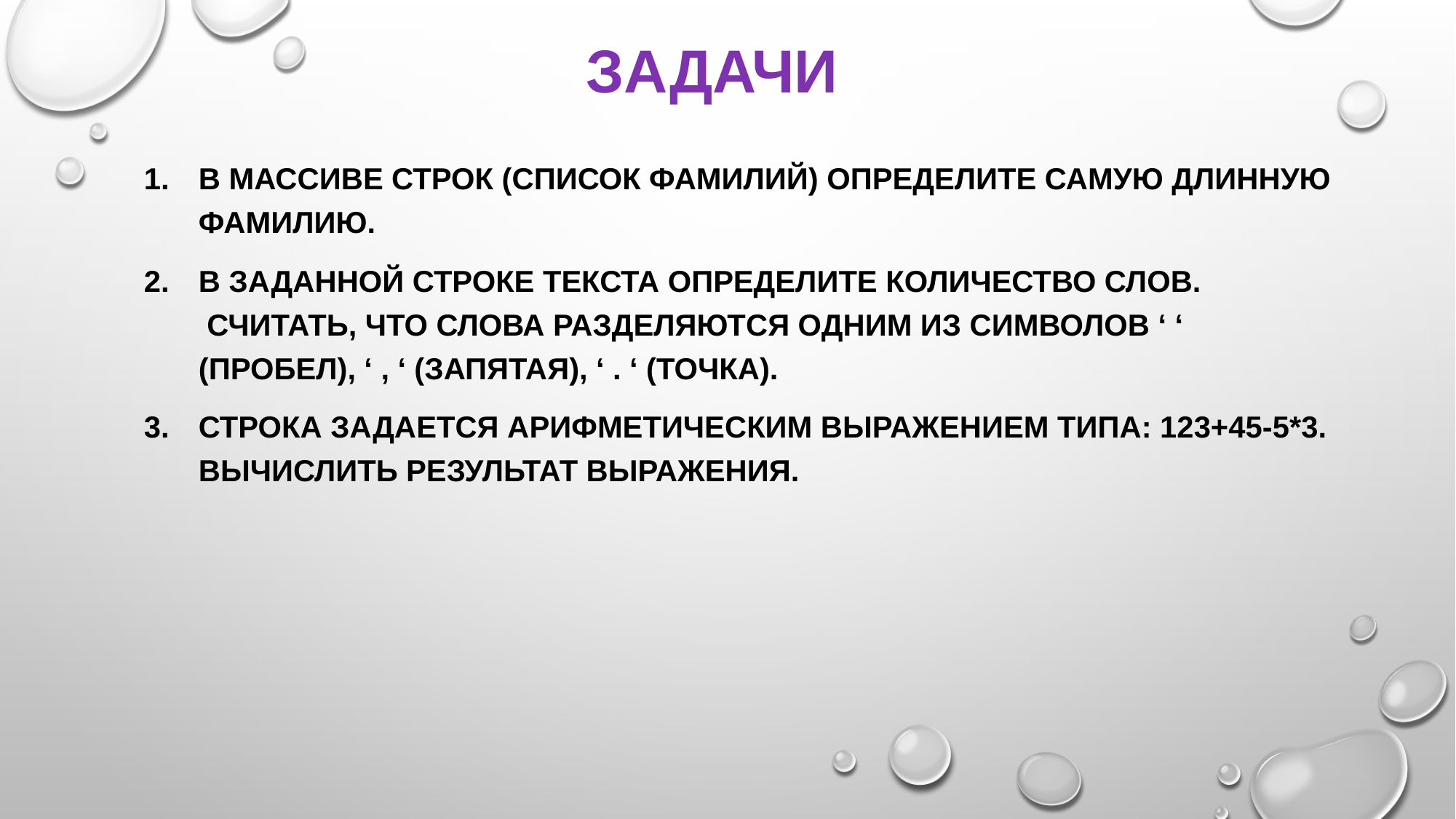

# ЗАДАЧИ
В массиве строк (список фамилий) определите самую длинную фамилию.
В заданной строке текста определите количество слов.  Считать, что слова разделяются одним из символов ‘ ‘ (пробел), ‘ , ‘ (запятая), ‘ . ‘ (точка).
Строка задается арифметическим выражением типа: 123+45-5*3. Вычислить результат выражения.